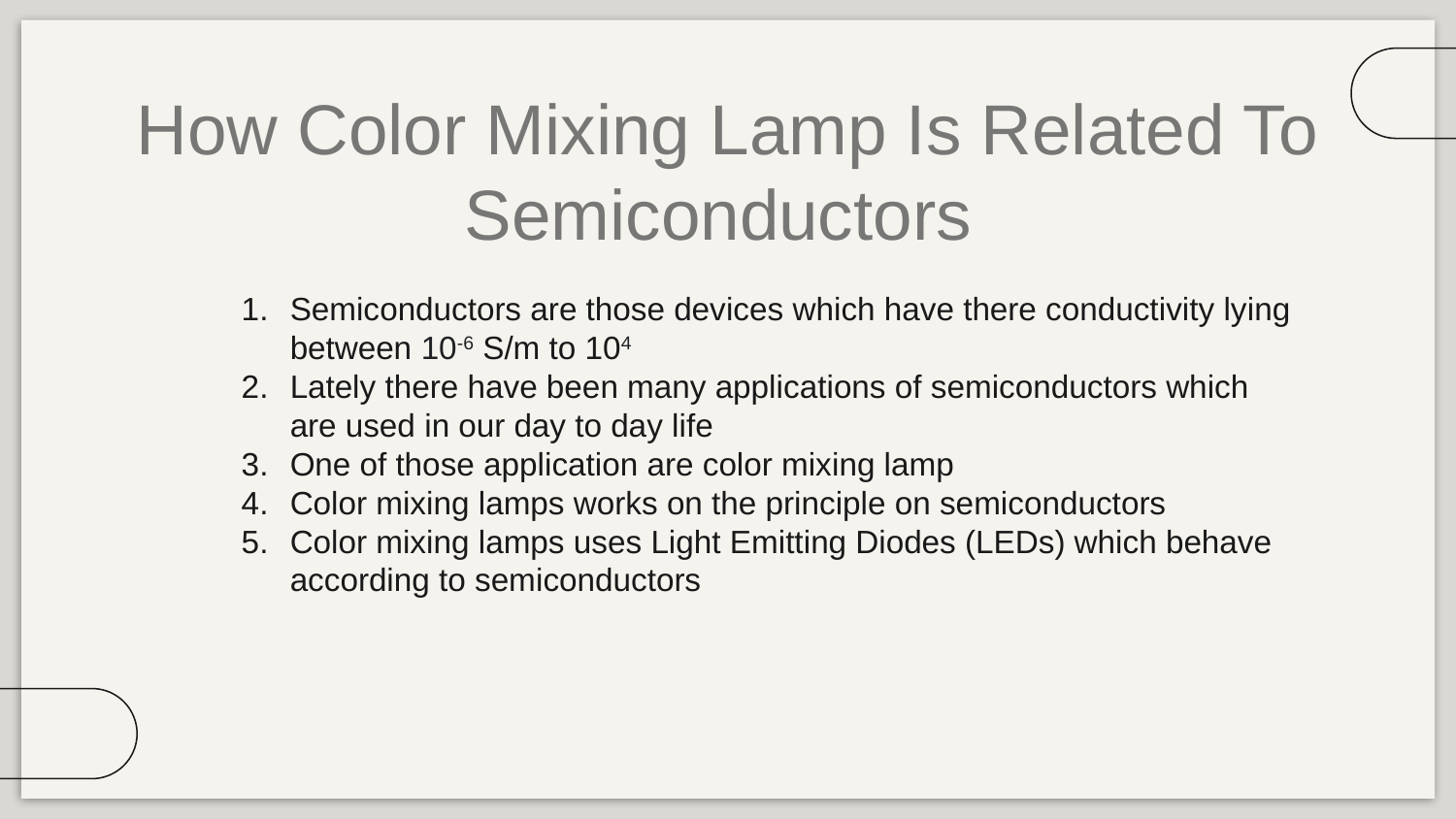

# How Color Mixing Lamp Is Related To Semiconductors
Semiconductors are those devices which have there conductivity lying between 10-6 S/m to 104
Lately there have been many applications of semiconductors which are used in our day to day life
One of those application are color mixing lamp
Color mixing lamps works on the principle on semiconductors
Color mixing lamps uses Light Emitting Diodes (LEDs) which behave according to semiconductors